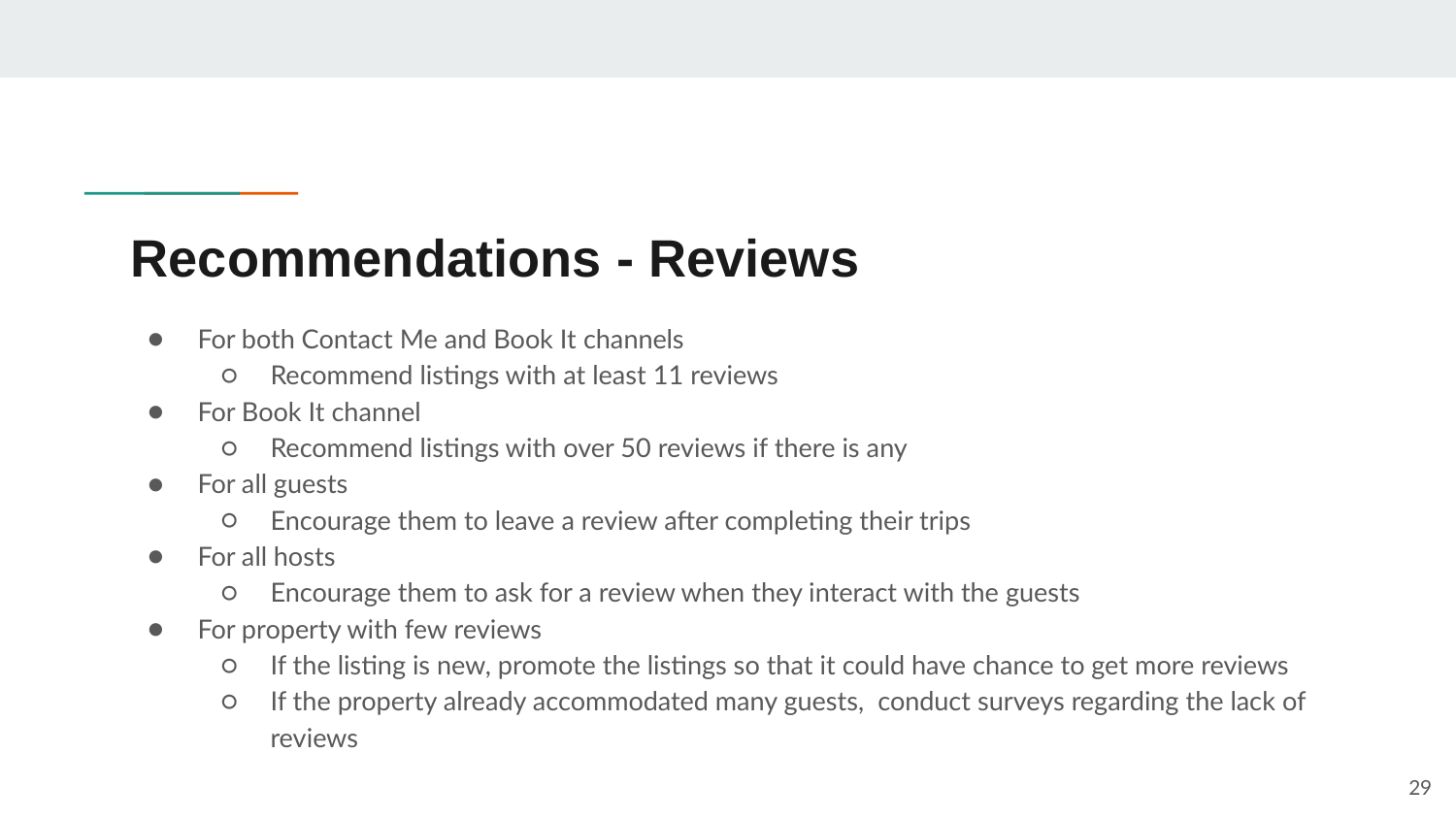

# Recommendations - Reviews

For both Contact Me and Book It channels
Recommend listings with at least 11 reviews
For Book It channel
Recommend listings with over 50 reviews if there is any
For all guests
Encourage them to leave a review after completing their trips
For all hosts
Encourage them to ask for a review when they interact with the guests
For property with few reviews
If the listing is new, promote the listings so that it could have chance to get more reviews
If the property already accommodated many guests,  conduct surveys regarding the lack of reviews
29